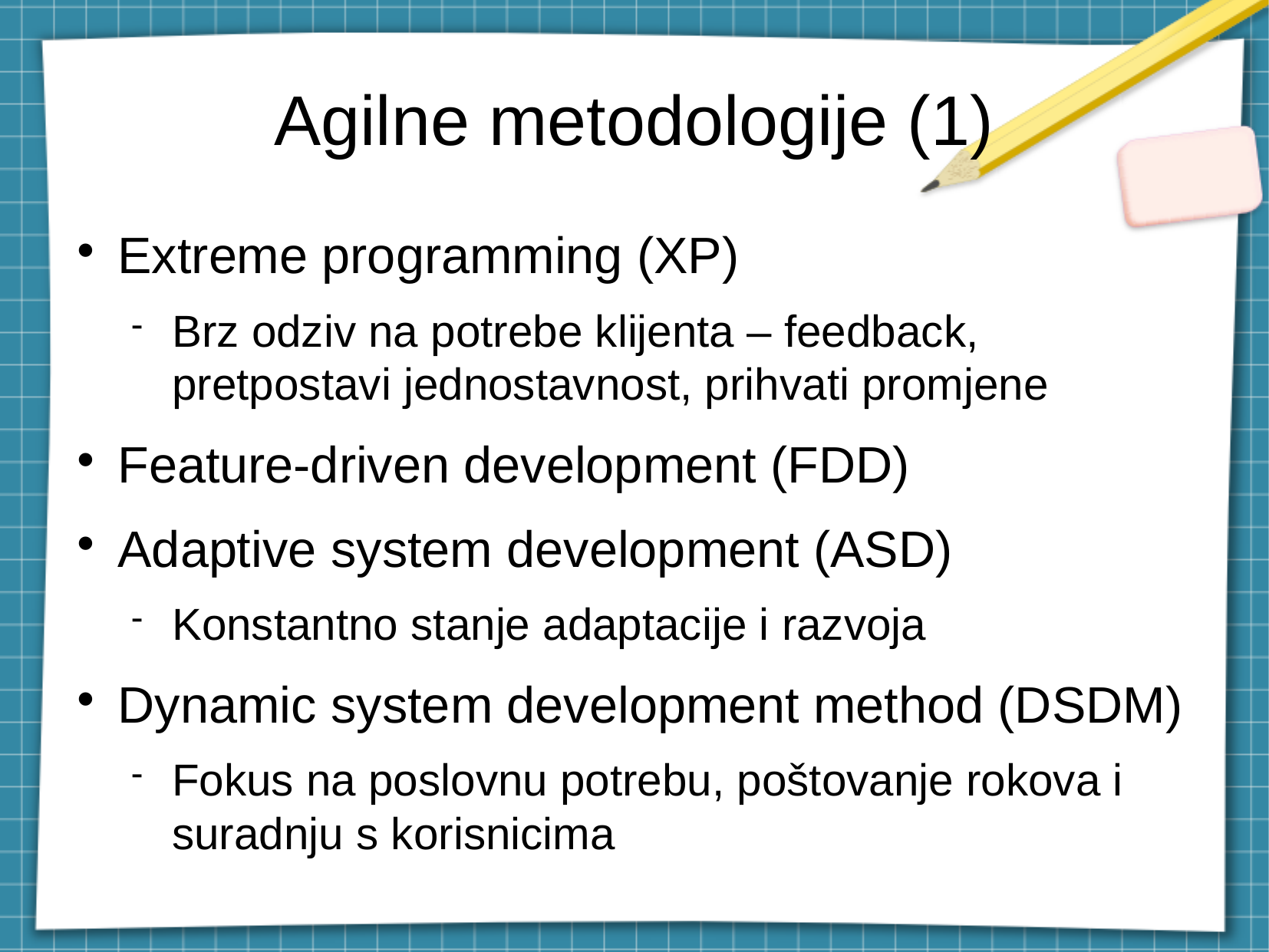

Agilne metodologije (1)
Extreme programming (XP)
Brz odziv na potrebe klijenta – feedback, pretpostavi jednostavnost, prihvati promjene
Feature-driven development (FDD)
Adaptive system development (ASD)
Konstantno stanje adaptacije i razvoja
Dynamic system development method (DSDM)
Fokus na poslovnu potrebu, poštovanje rokova i suradnju s korisnicima